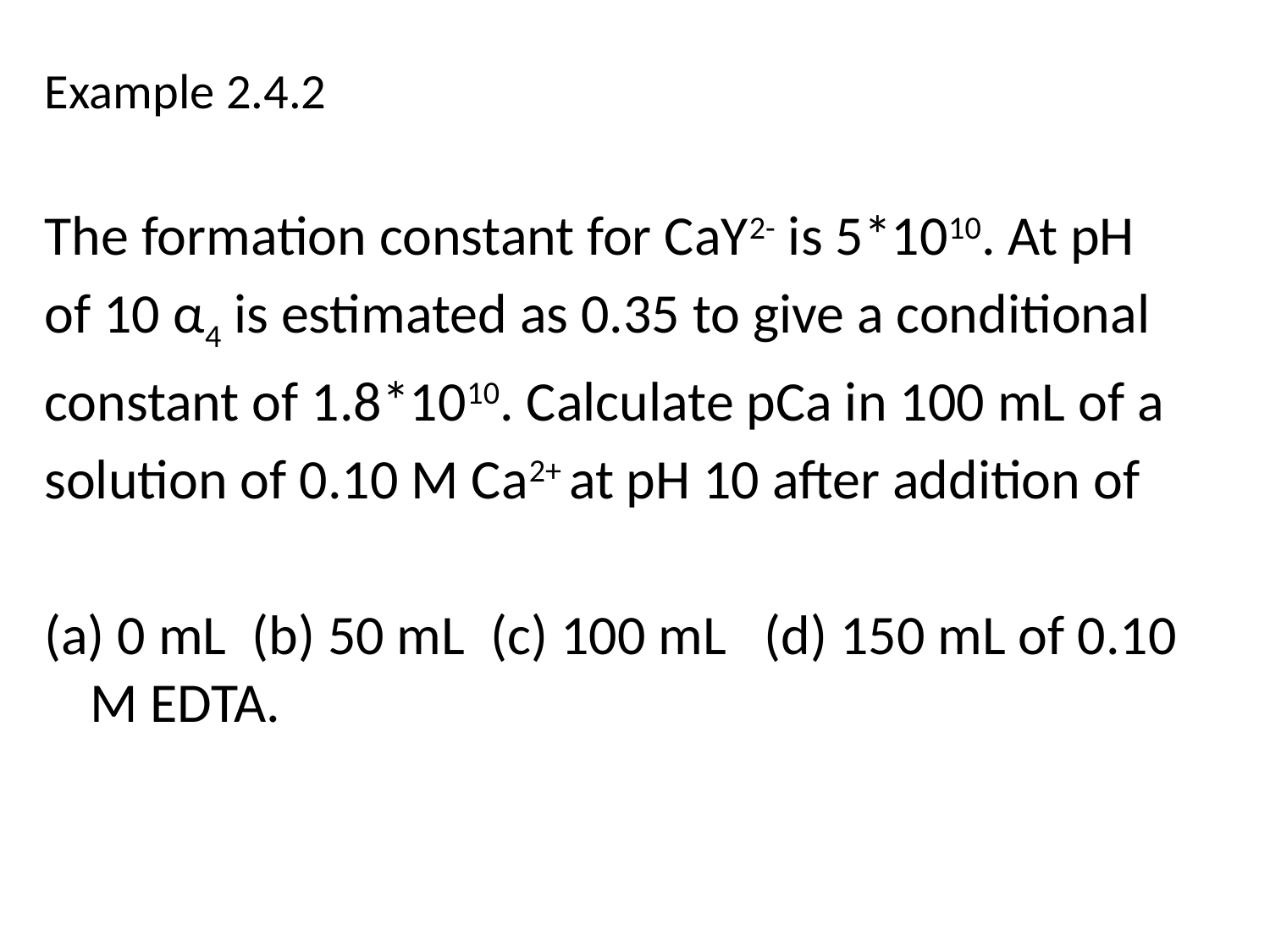

Example 2.4.2

The formation constant for CaY2- is 5*1010. At pH
of 10 α4 is estimated as 0.35 to give a conditional
constant of 1.8*1010. Calculate pCa in 100 mL of a
solution of 0.10 M Ca2+ at pH 10 after addition of

(a) 0 mL  (b) 50 mL  (c) 100 mL   (d) 150 mL of 0.10 M EDTA.